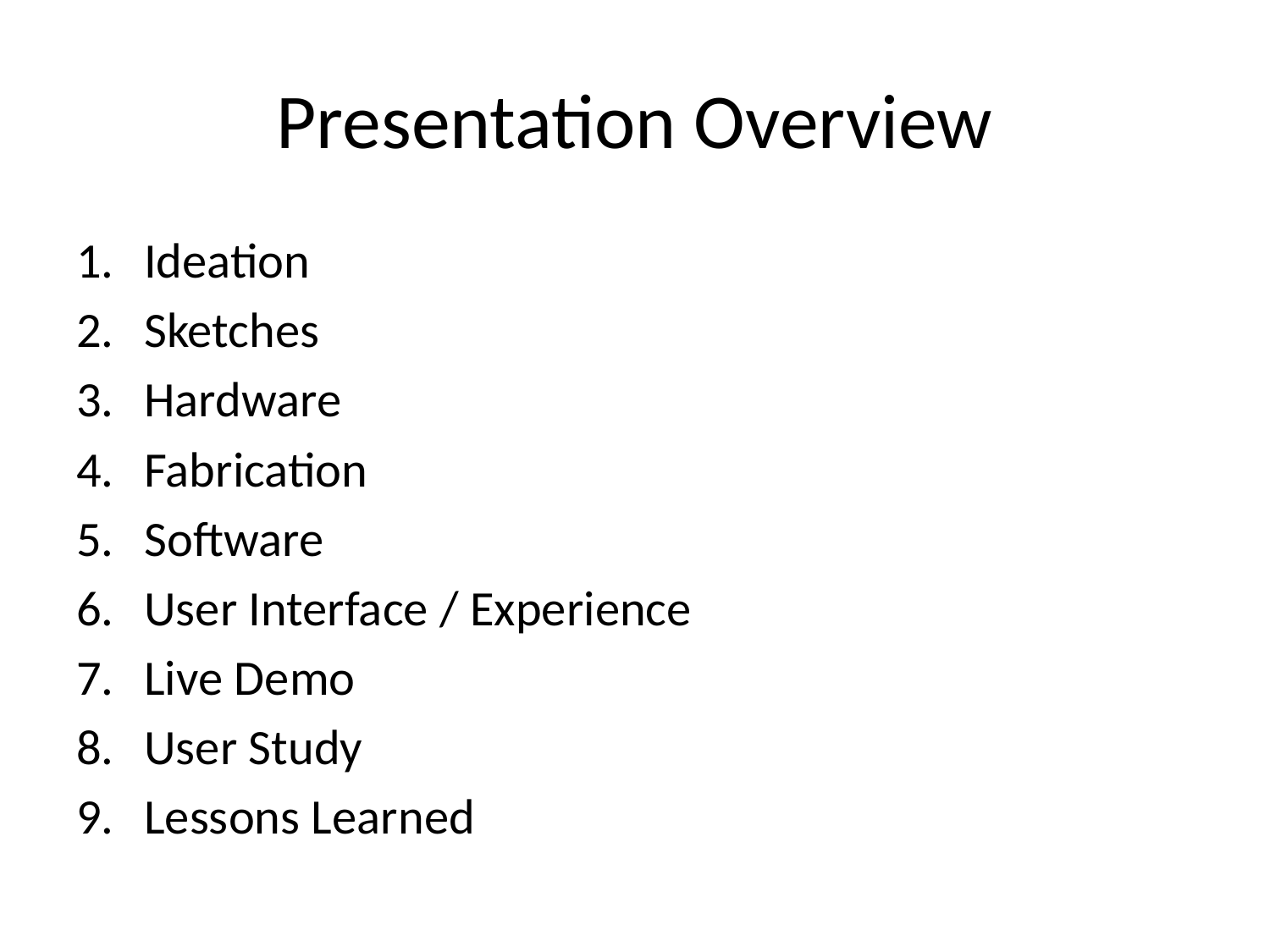

# Presentation Overview
Ideation
Sketches
Hardware
Fabrication
Software
User Interface / Experience
Live Demo
User Study
Lessons Learned